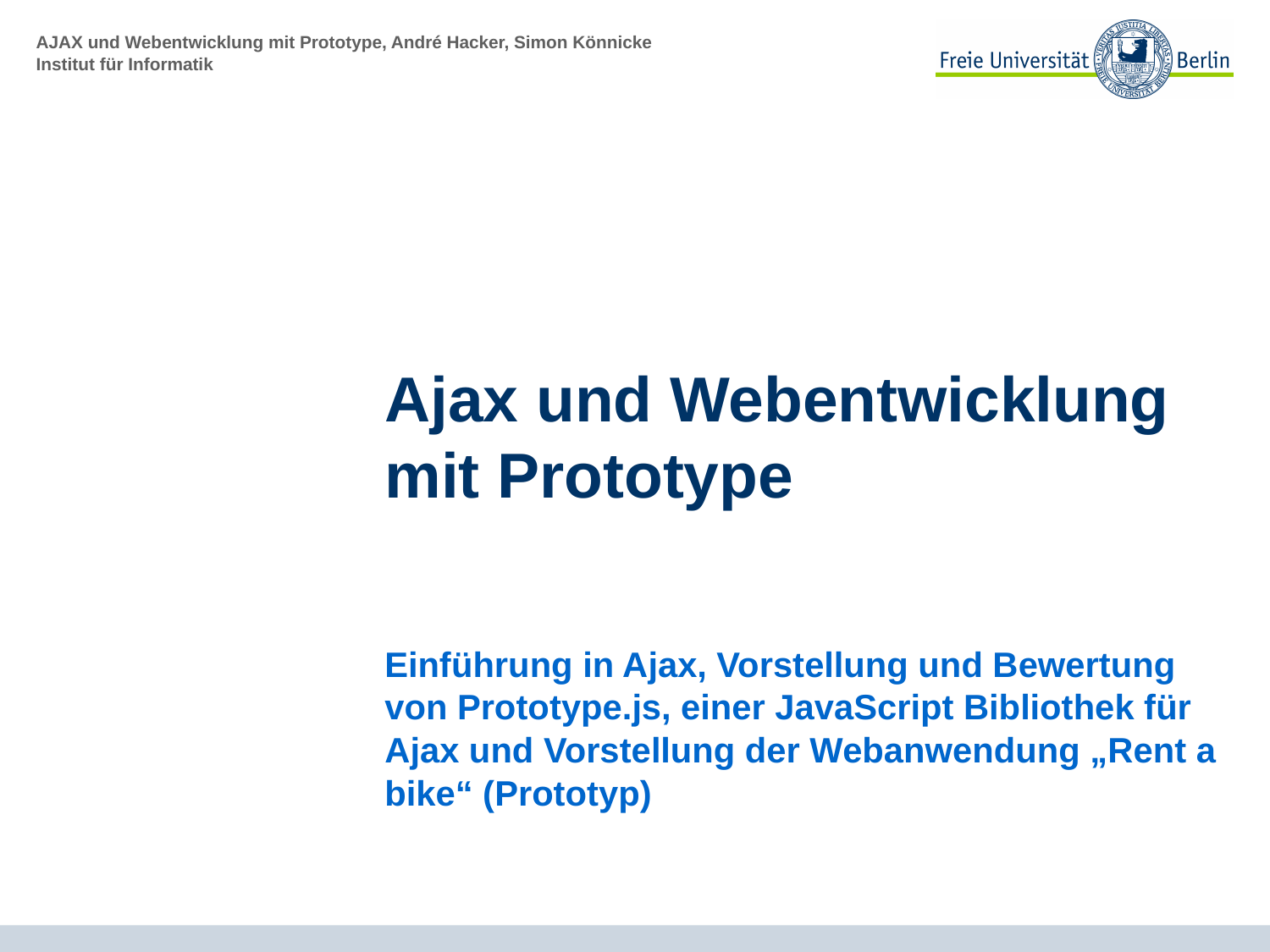

# Ajax und Webentwicklung mit Prototype
Einführung in Ajax, Vorstellung und Bewertung von Prototype.js, einer JavaScript Bibliothek für Ajax und Vorstellung der Webanwendung „Rent a bike“ (Prototyp)